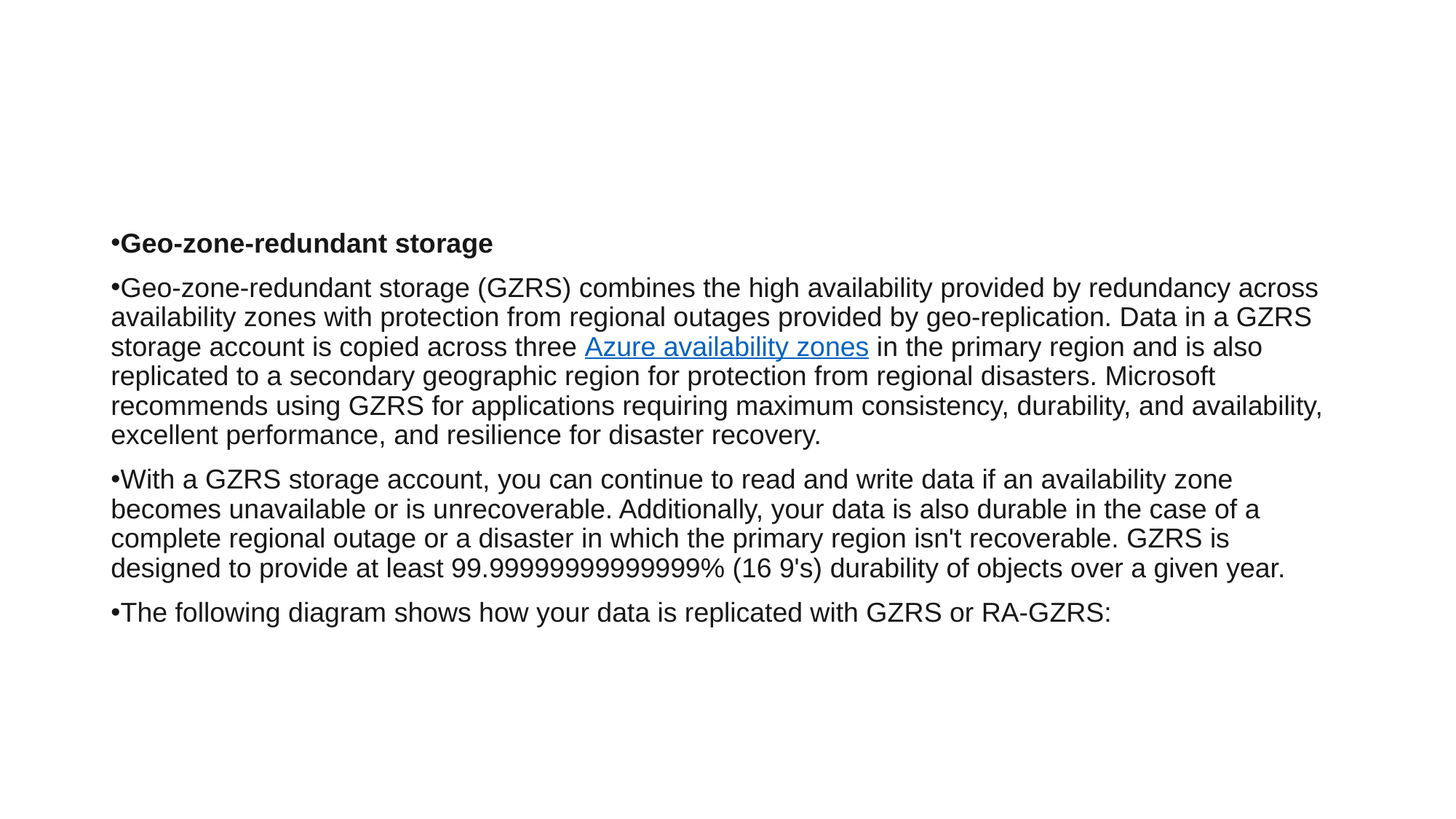

#
Geo-zone-redundant storage
Geo-zone-redundant storage (GZRS) combines the high availability provided by redundancy across availability zones with protection from regional outages provided by geo-replication. Data in a GZRS storage account is copied across three Azure availability zones in the primary region and is also replicated to a secondary geographic region for protection from regional disasters. Microsoft recommends using GZRS for applications requiring maximum consistency, durability, and availability, excellent performance, and resilience for disaster recovery.
With a GZRS storage account, you can continue to read and write data if an availability zone becomes unavailable or is unrecoverable. Additionally, your data is also durable in the case of a complete regional outage or a disaster in which the primary region isn't recoverable. GZRS is designed to provide at least 99.99999999999999% (16 9's) durability of objects over a given year.
The following diagram shows how your data is replicated with GZRS or RA-GZRS: